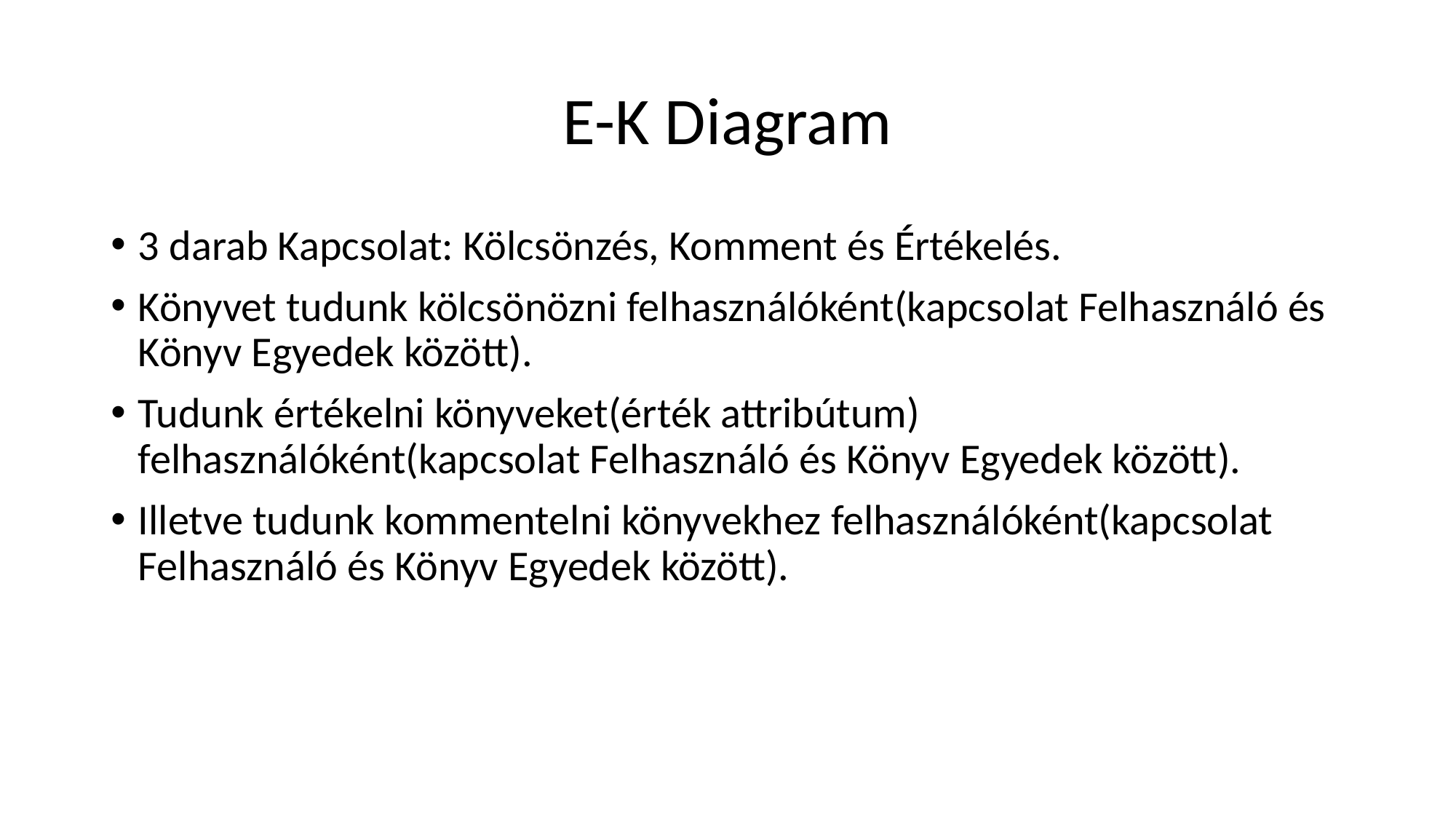

# E-K Diagram
3 darab Kapcsolat: Kölcsönzés, Komment és Értékelés.
Könyvet tudunk kölcsönözni felhasználóként(kapcsolat Felhasználó és Könyv Egyedek között).
Tudunk értékelni könyveket(érték attribútum) felhasználóként(kapcsolat Felhasználó és Könyv Egyedek között).
Illetve tudunk kommentelni könyvekhez felhasználóként(kapcsolat Felhasználó és Könyv Egyedek között).